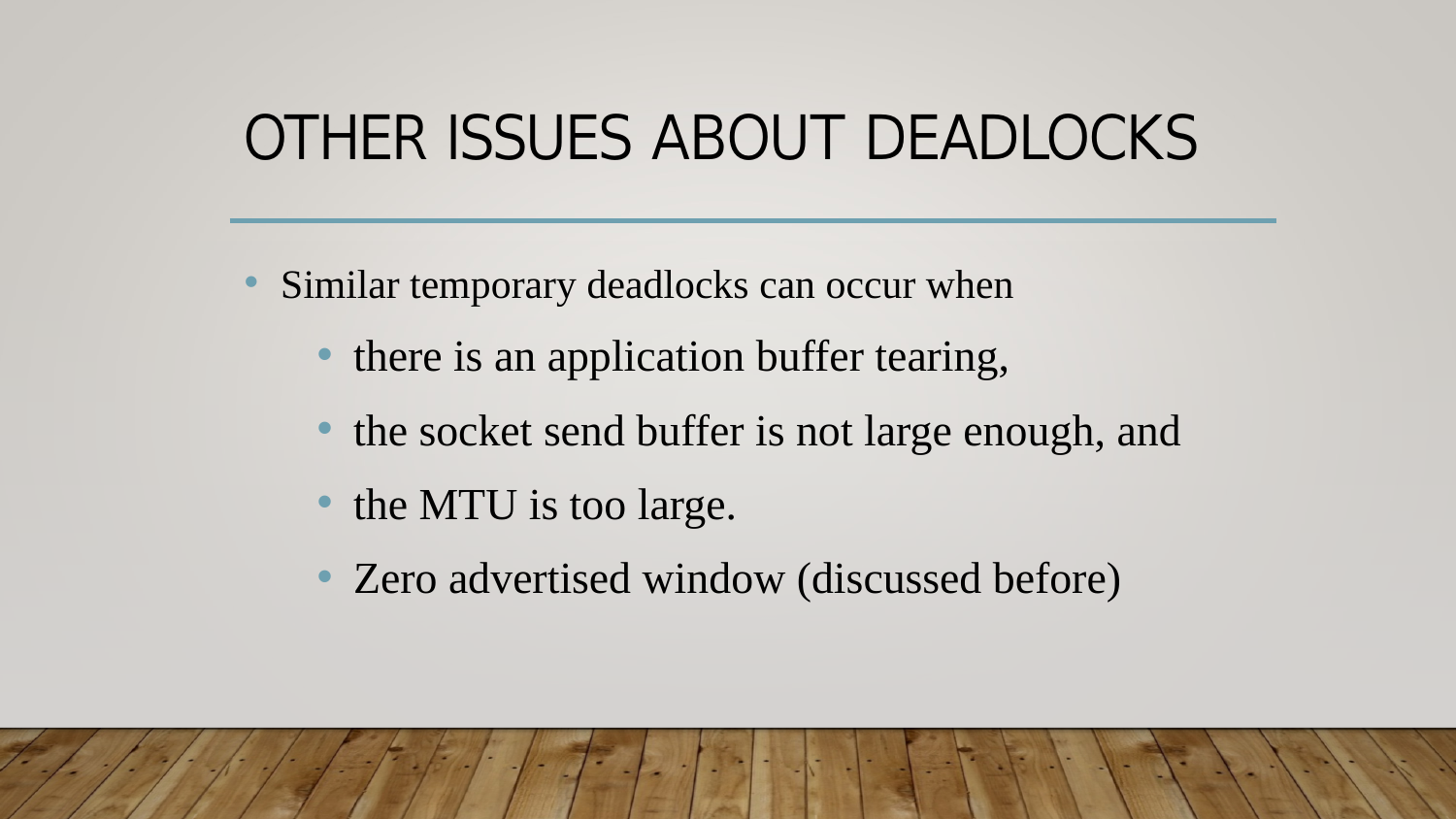

# Other issues about deadlocks
Similar temporary deadlocks can occur when
there is an application buffer tearing,
the socket send buffer is not large enough, and
the MTU is too large.
Zero advertised window (discussed before)